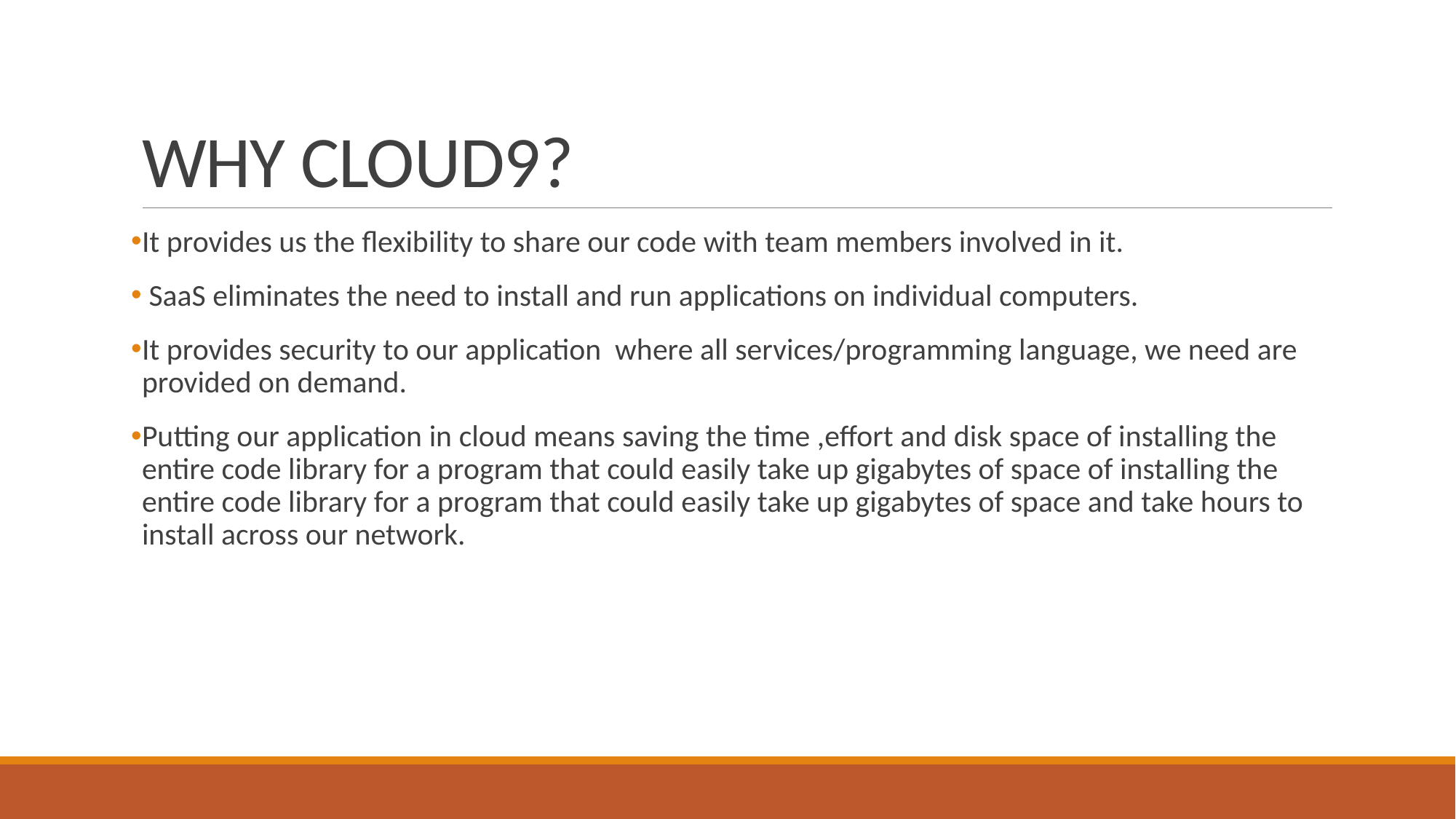

# WHY CLOUD9?
It provides us the flexibility to share our code with team members involved in it.
 SaaS eliminates the need to install and run applications on individual computers.
It provides security to our application  where all services/programming language, we need are provided on demand.
Putting our application in cloud means saving the time ,effort and disk space of installing the entire code library for a program that could easily take up gigabytes of space of installing the entire code library for a program that could easily take up gigabytes of space and take hours to install across our network.